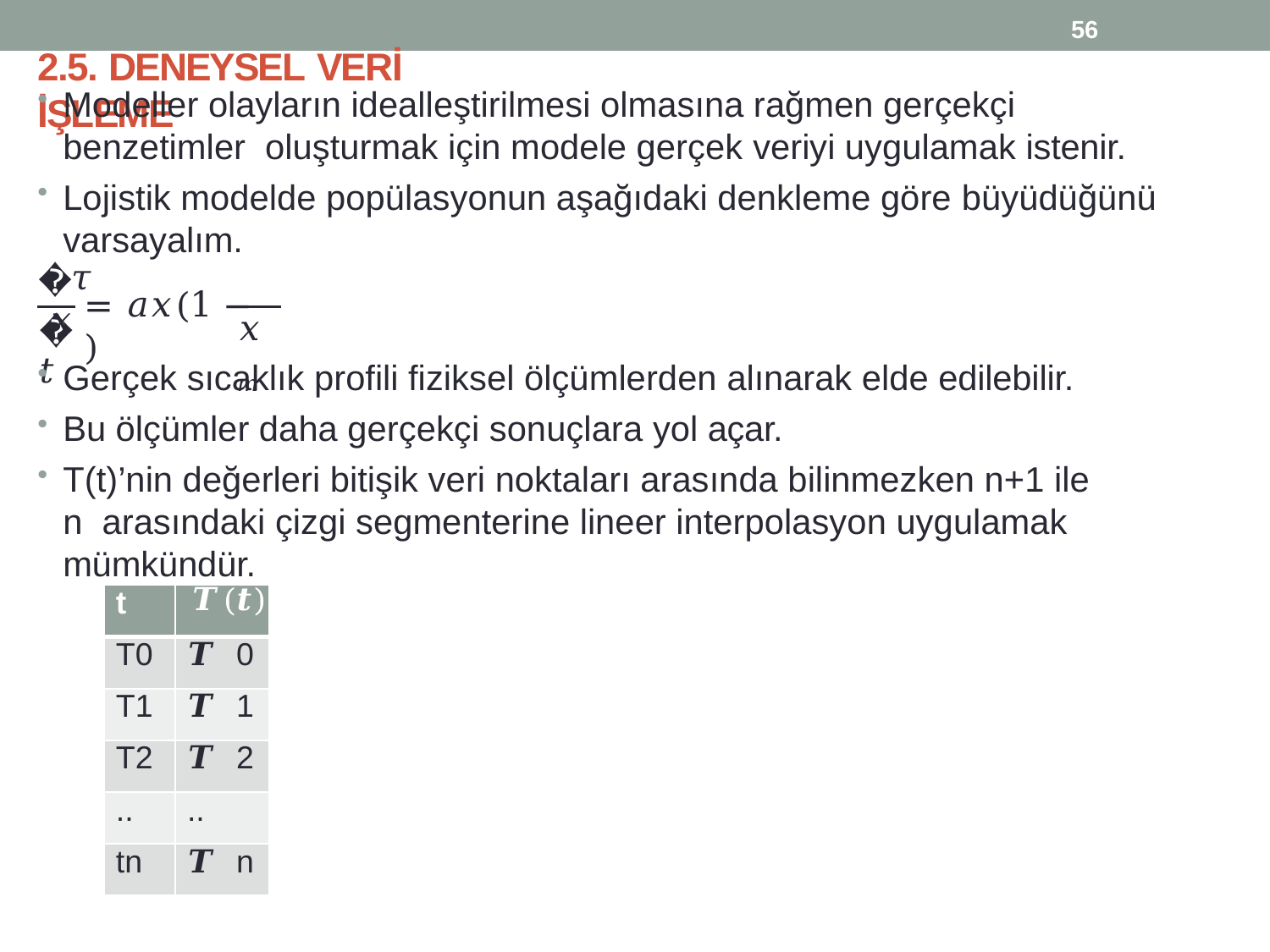

56
# 2.5. DENEYSEL VERİ İŞLEME
Modeller olayların idealleştirilmesi olmasına rağmen gerçekçi benzetimler  oluşturmak için modele gerçek veriyi uygulamak istenir.
Lojistik modelde popülasyonun aşağıdaki denkleme göre büyüdüğünü
varsayalım.
�𝜏 	 𝑥
= 𝑎𝑥(1 −	)
�𝑡
𝑥𝑚

Gerçek sıcaklık profili fiziksel ölçümlerden alınarak elde edilebilir.
Bu ölçümler daha gerçekçi sonuçlara yol açar.
T(t)’nin değerleri bitişik veri noktaları arasında bilinmezken n+1 ile n  arasındaki çizgi segmenterine lineer interpolasyon uygulamak  mümkündür.
| t | 𝑻 (𝒕) |
| --- | --- |
| T0 | 𝑻 0 |
| T1 | 𝑻 1 |
| T2 | 𝑻 2 |
| .. | .. |
| tn | 𝑻 n |